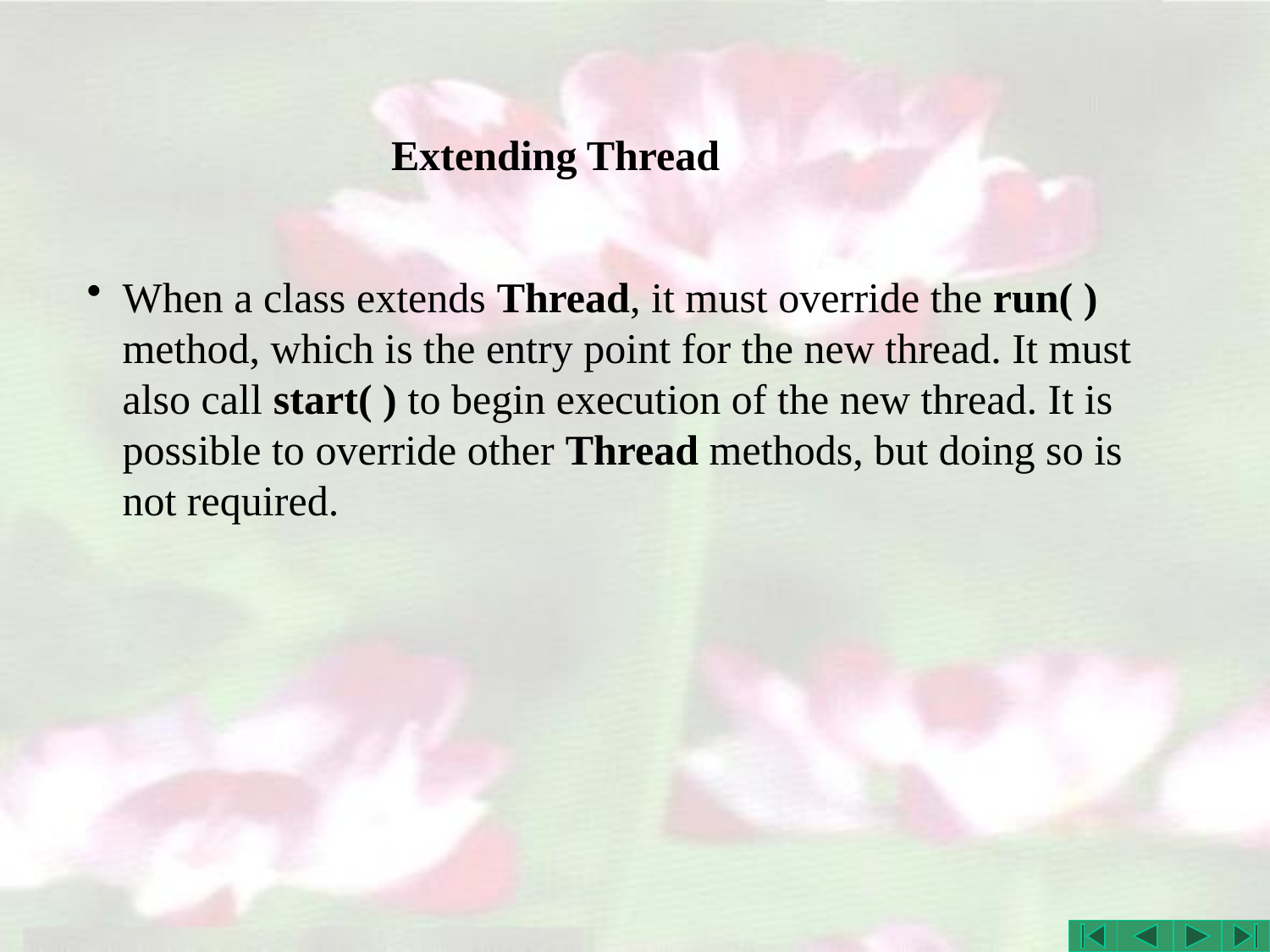

# Extending Thread
When a class extends Thread, it must override the run( ) method, which is the entry point for the new thread. It must also call start( ) to begin execution of the new thread. It is possible to override other Thread methods, but doing so is not required.